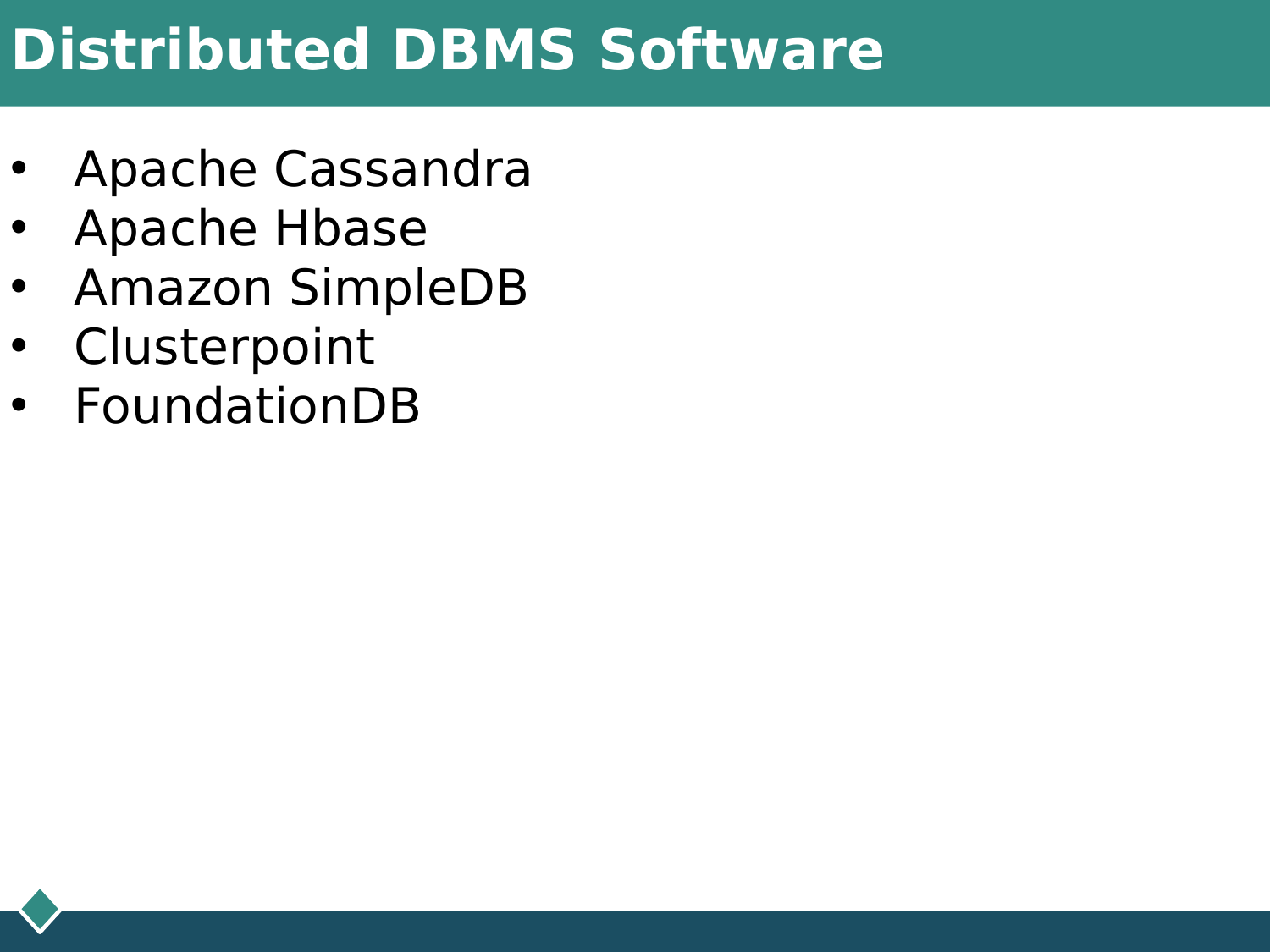

# Distributed DBMS Software
Apache Cassandra
Apache Hbase
Amazon SimpleDB
Clusterpoint
FoundationDB